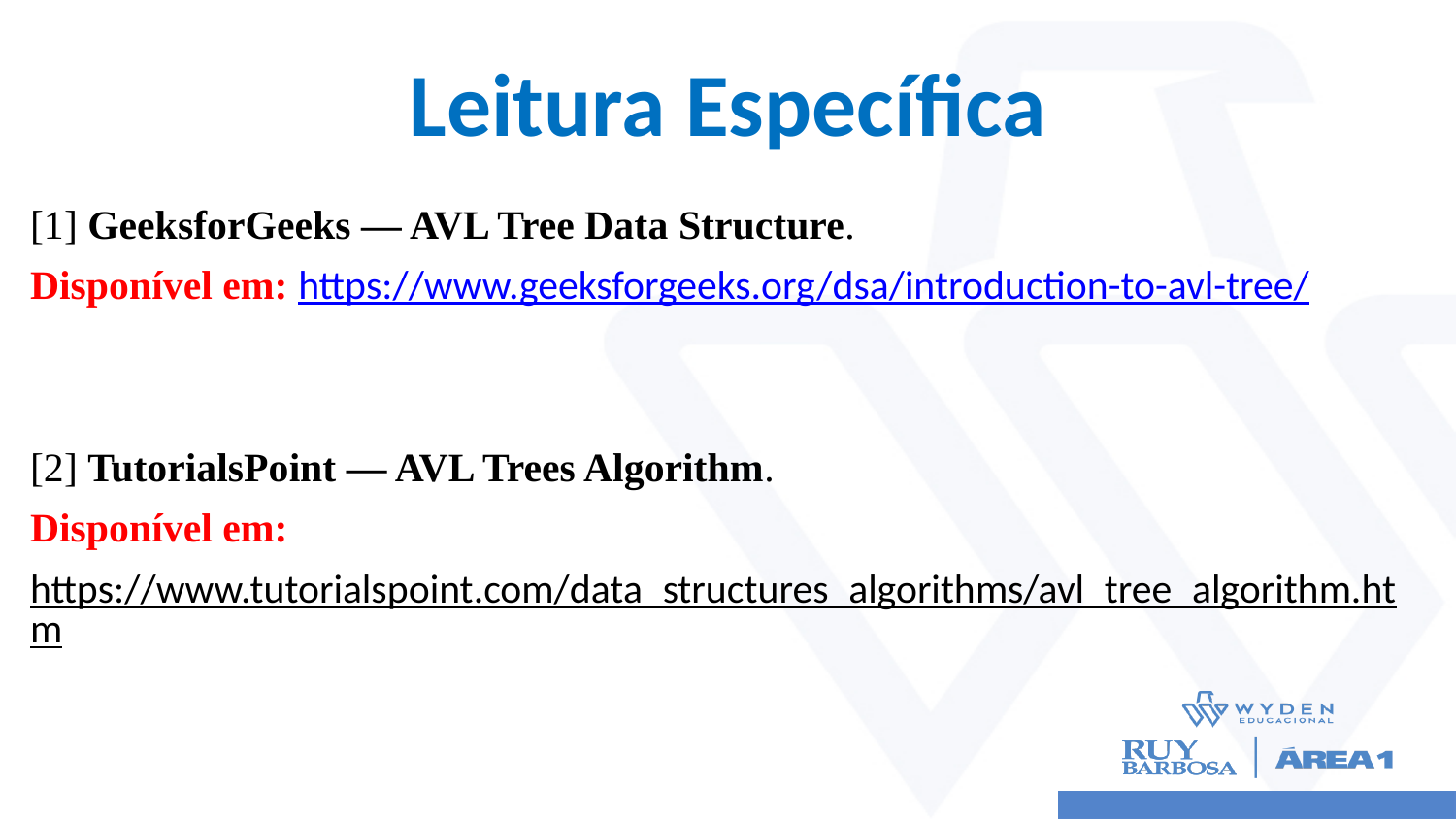

# Leitura Específica
[1] GeeksforGeeks — AVL Tree Data Structure.
Disponível em: https://www.geeksforgeeks.org/dsa/introduction-to-avl-tree/

[2] TutorialsPoint — AVL Trees Algorithm.
Disponível em:
https://www.tutorialspoint.com/data_structures_algorithms/avl_tree_algorithm.htm